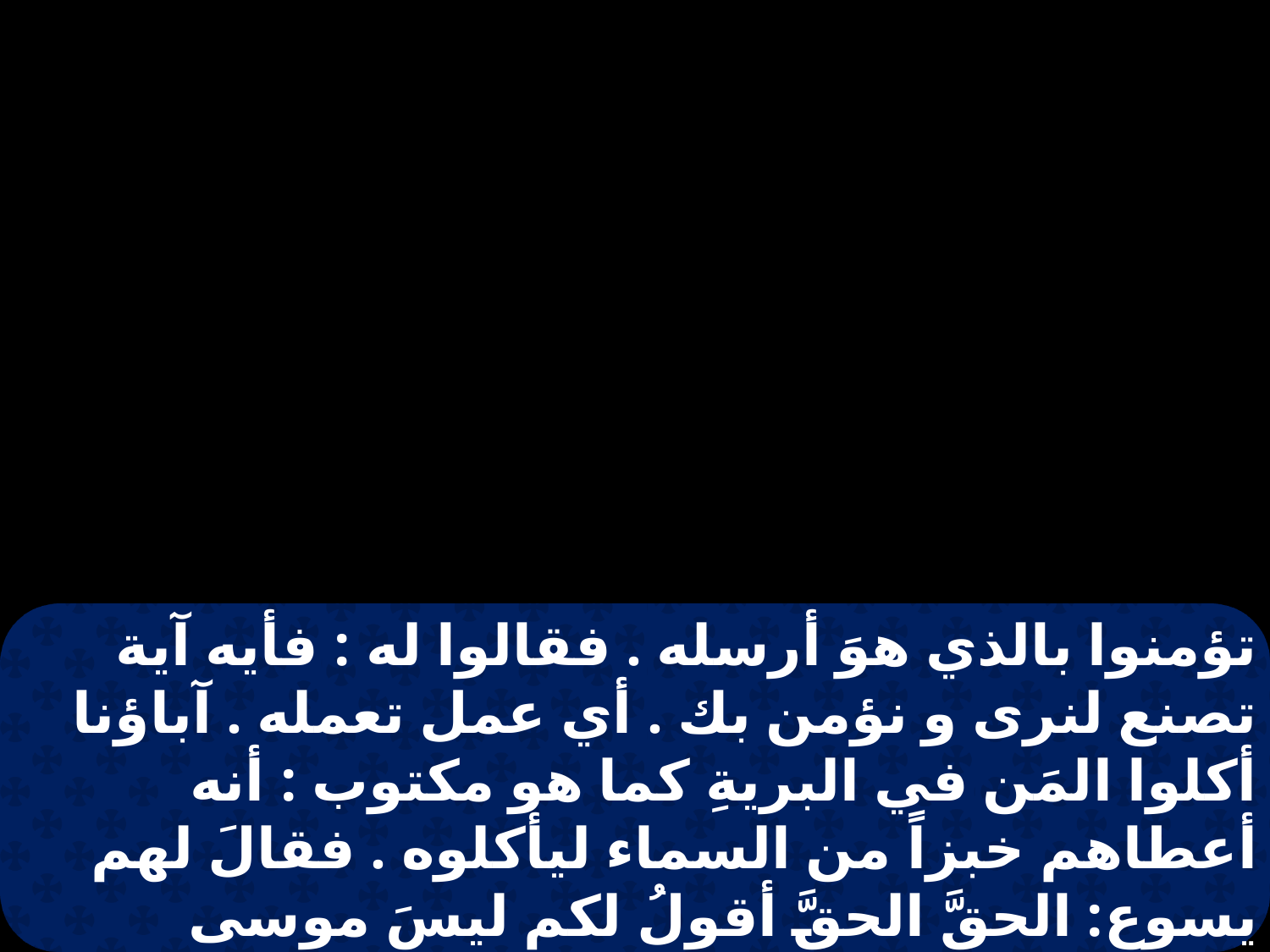

تؤمنوا بالذي هوَ أرسله . فقالوا له : فأيه آية تصنع لنرى و نؤمن بك . أي عمل تعمله . آباؤنا أكلوا المَن في البريةِ كما هو مكتوب : أنه أعطاهم خبزاً من السماء ليأكلوه . فقالَ لهم يسوع: الحقَّ الحقَّ أقولُ لكم ليسَ موسى